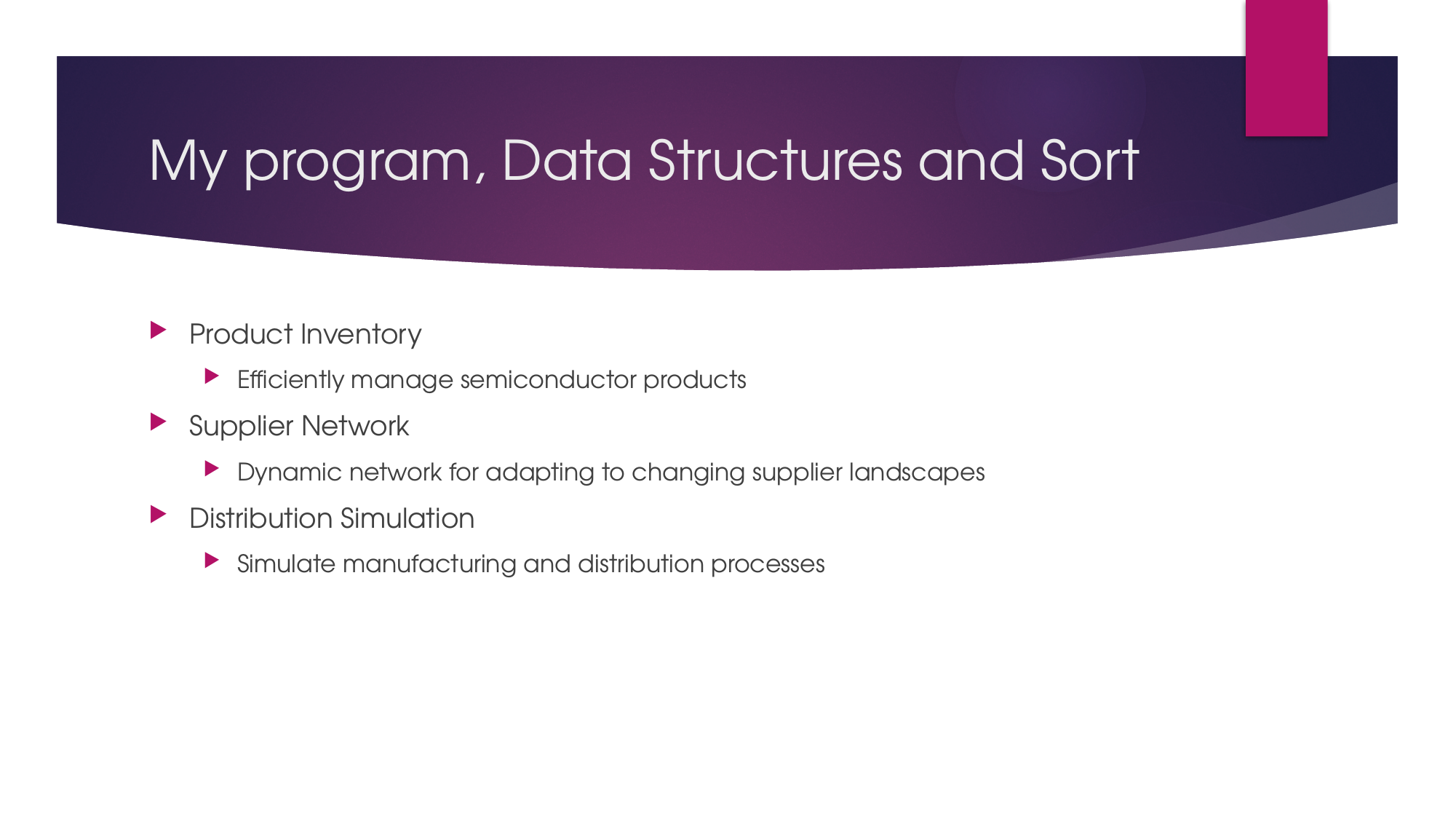

# My program, Data Structures and Sort
Product Inventory
Efficiently manage semiconductor products
Supplier Network
Dynamic network for adapting to changing supplier landscapes
Distribution Simulation
Simulate manufacturing and distribution processes